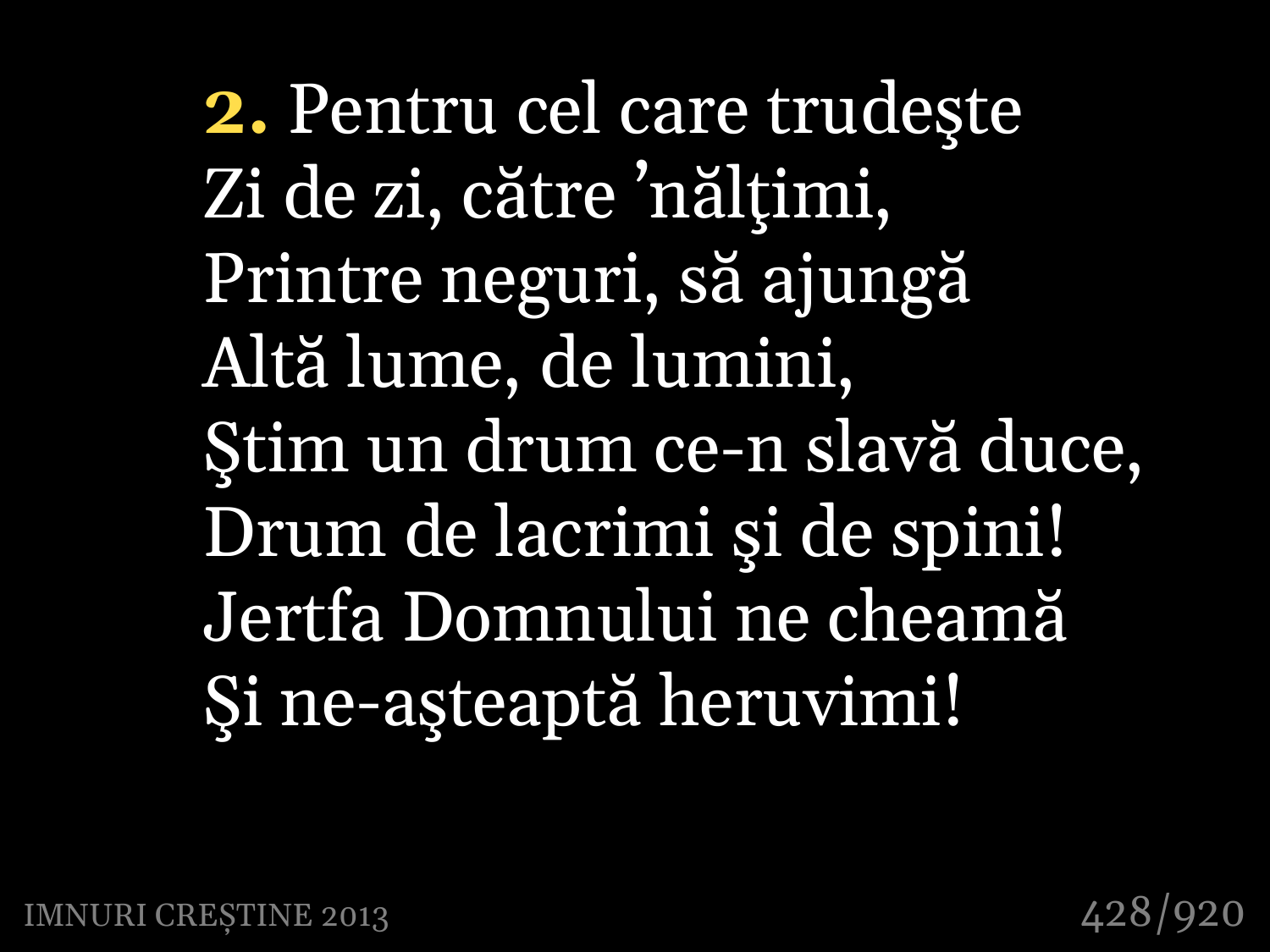

2. Pentru cel care trudeşte
Zi de zi, către ’nălţimi,
Printre neguri, să ajungă
Altă lume, de lumini,
Ştim un drum ce-n slavă duce,
Drum de lacrimi şi de spini!
Jertfa Domnului ne cheamă
Şi ne-aşteaptă heruvimi!
428/920
IMNURI CREȘTINE 2013